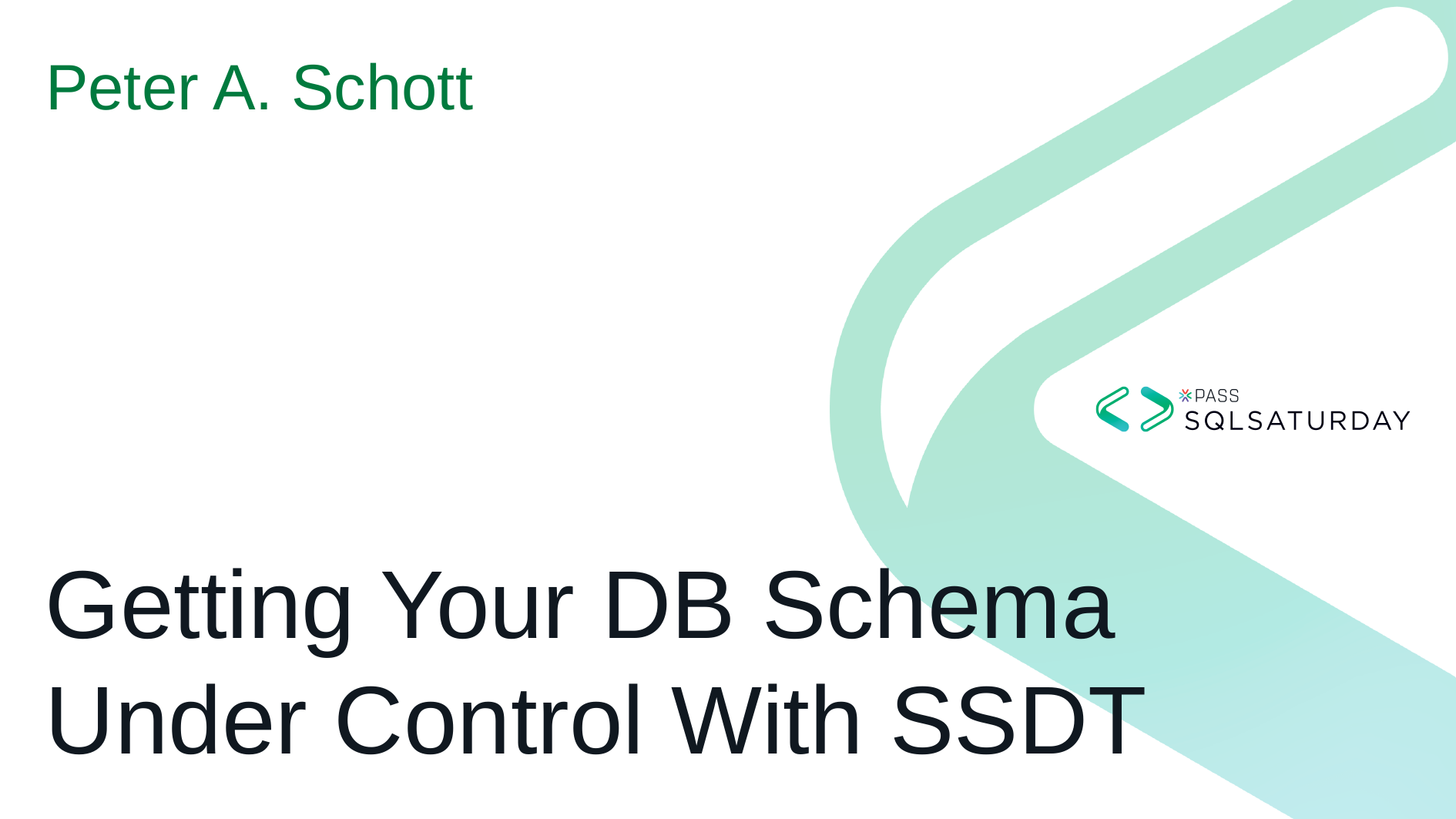

Peter A. Schott
# Getting Your DB Schema Under Control With SSDT